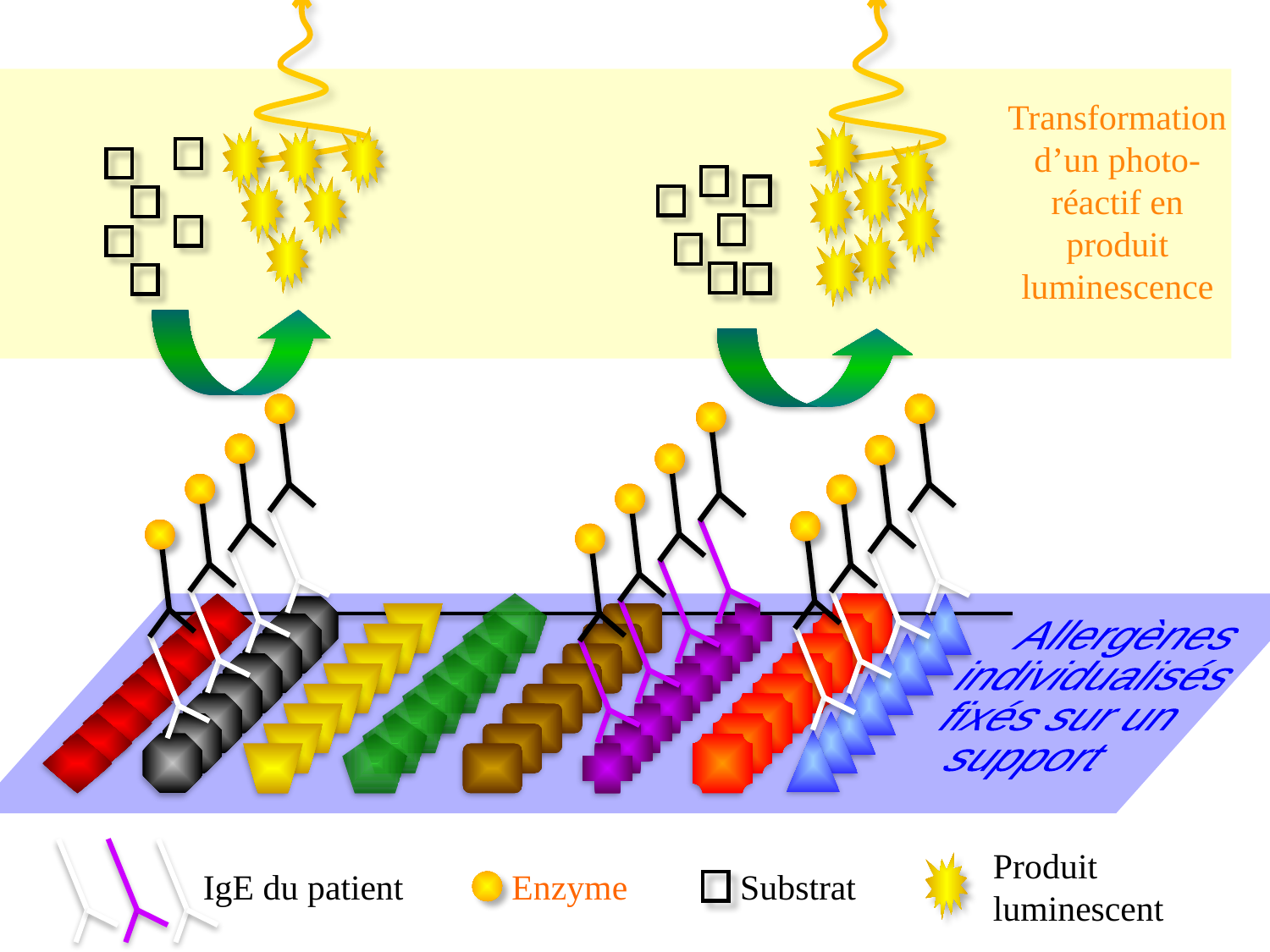

Transformation d’un photo-réactif en produit luminescence

Allergènes
individualisés
fixés sur un
support

Produit luminescent

IgE du patient
Enzyme
Substrat